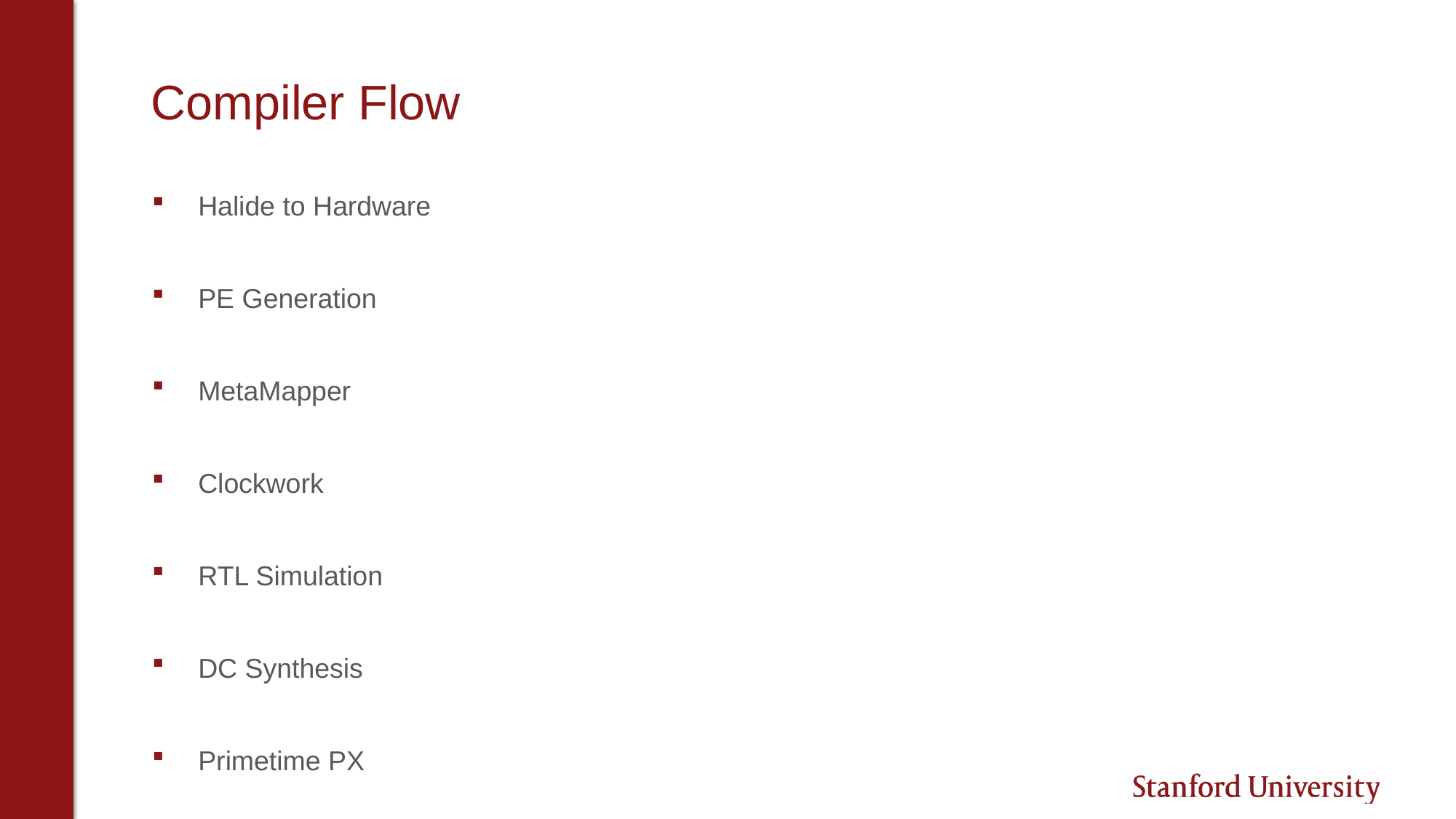

# Compiler Flow

Halide to Hardware

PE Generation

MetaMapper

Clockwork

RTL Simulation

DC Synthesis

Primetime PX